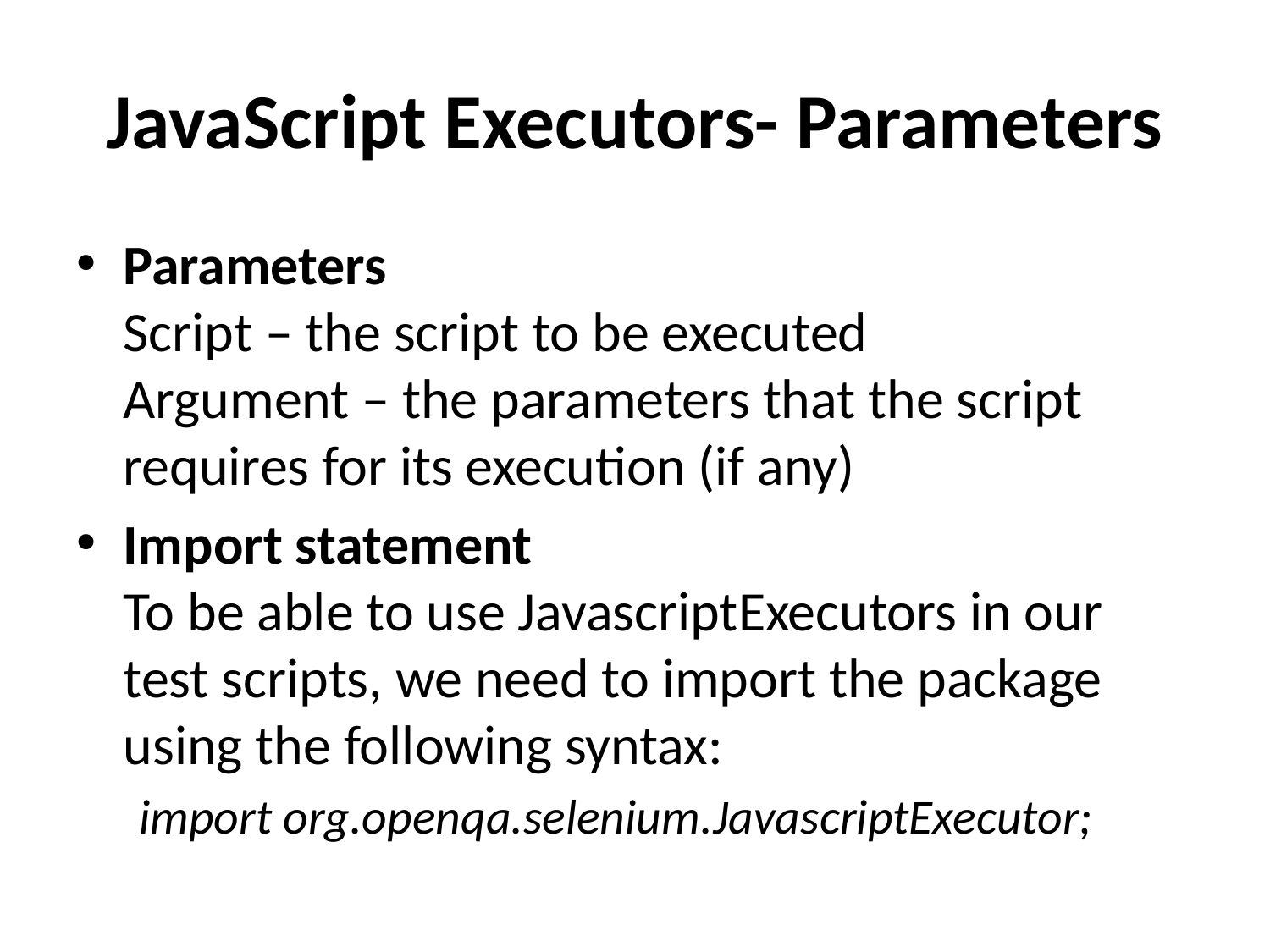

# JavaScript Executors- Parameters
Parameters
Script – the script to be executed
Argument – the parameters that the script requires for its execution (if any)
Import statement
To be able to use JavascriptExecutors in our test scripts, we need to import the package using the following syntax:
import org.openqa.selenium.JavascriptExecutor;